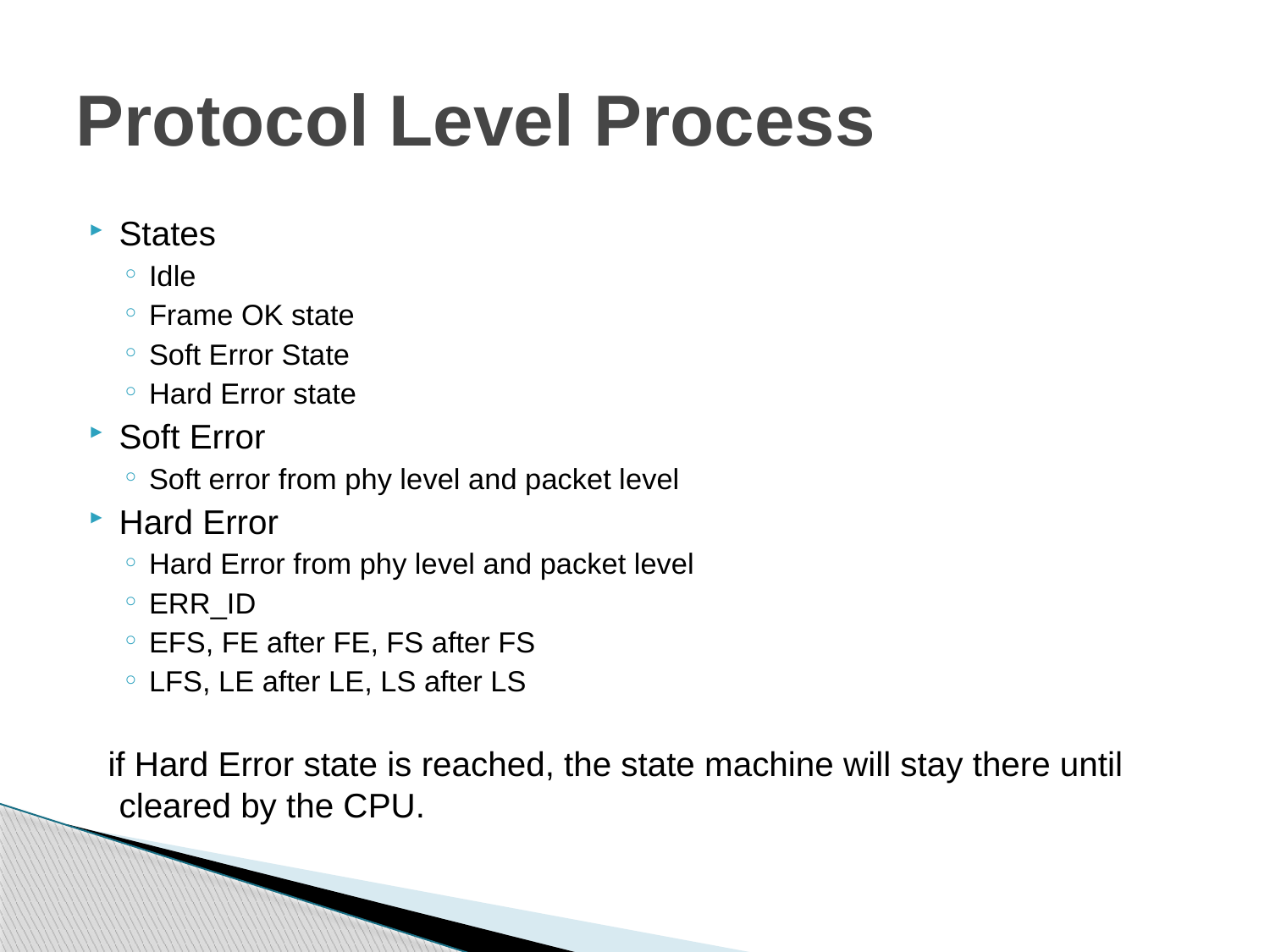

# Protocol Level Process
States
Idle
Frame OK state
Soft Error State
Hard Error state
Soft Error
Soft error from phy level and packet level
Hard Error
Hard Error from phy level and packet level
ERR_ID
EFS, FE after FE, FS after FS
LFS, LE after LE, LS after LS

  if Hard Error state is reached, the state machine will stay there until cleared by the CPU.